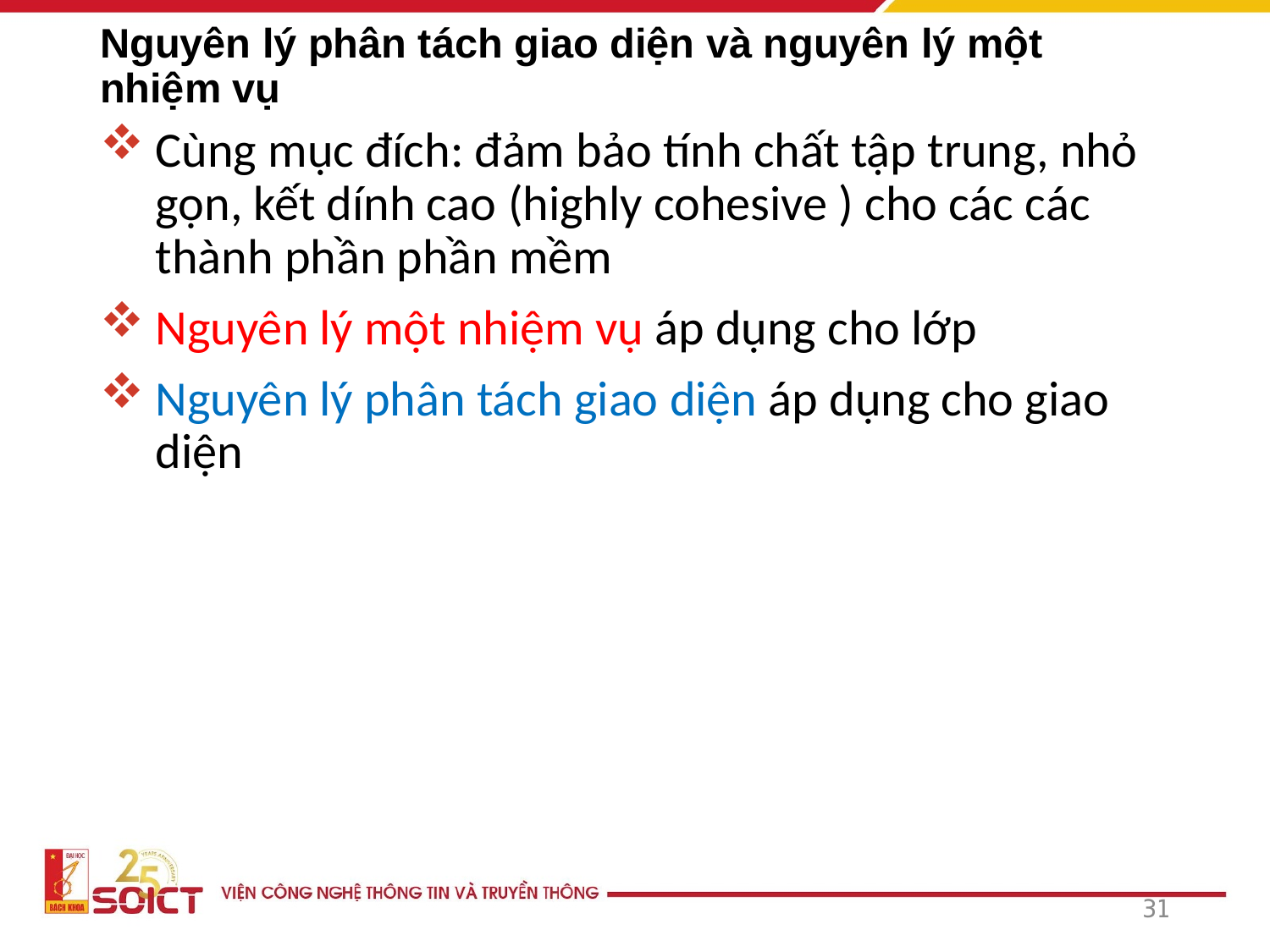

# Nguyên lý phân tách giao diện và nguyên lý một nhiệm vụ
Cùng mục đích: đảm bảo tính chất tập trung, nhỏ gọn, kết dính cao (highly cohesive ) cho các các thành phần phần mềm
Nguyên lý một nhiệm vụ áp dụng cho lớp
Nguyên lý phân tách giao diện áp dụng cho giao diện
31